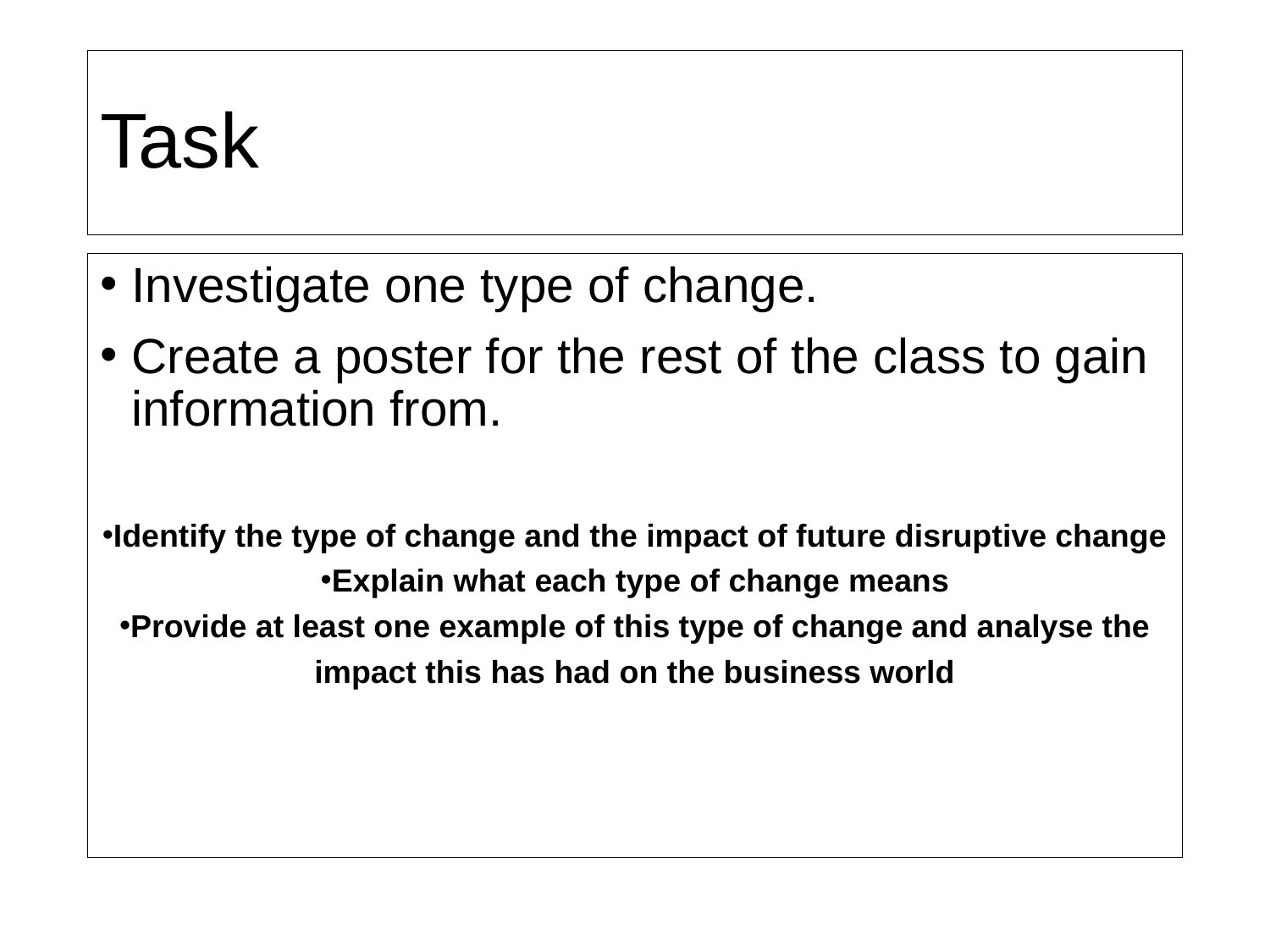

# Task
Investigate one type of change.
Create a poster for the rest of the class to gain information from.

Identify the type of change and the impact of future disruptive change
Explain what each type of change means
Provide at least one example of this type of change and analyse the impact this has had on the business world